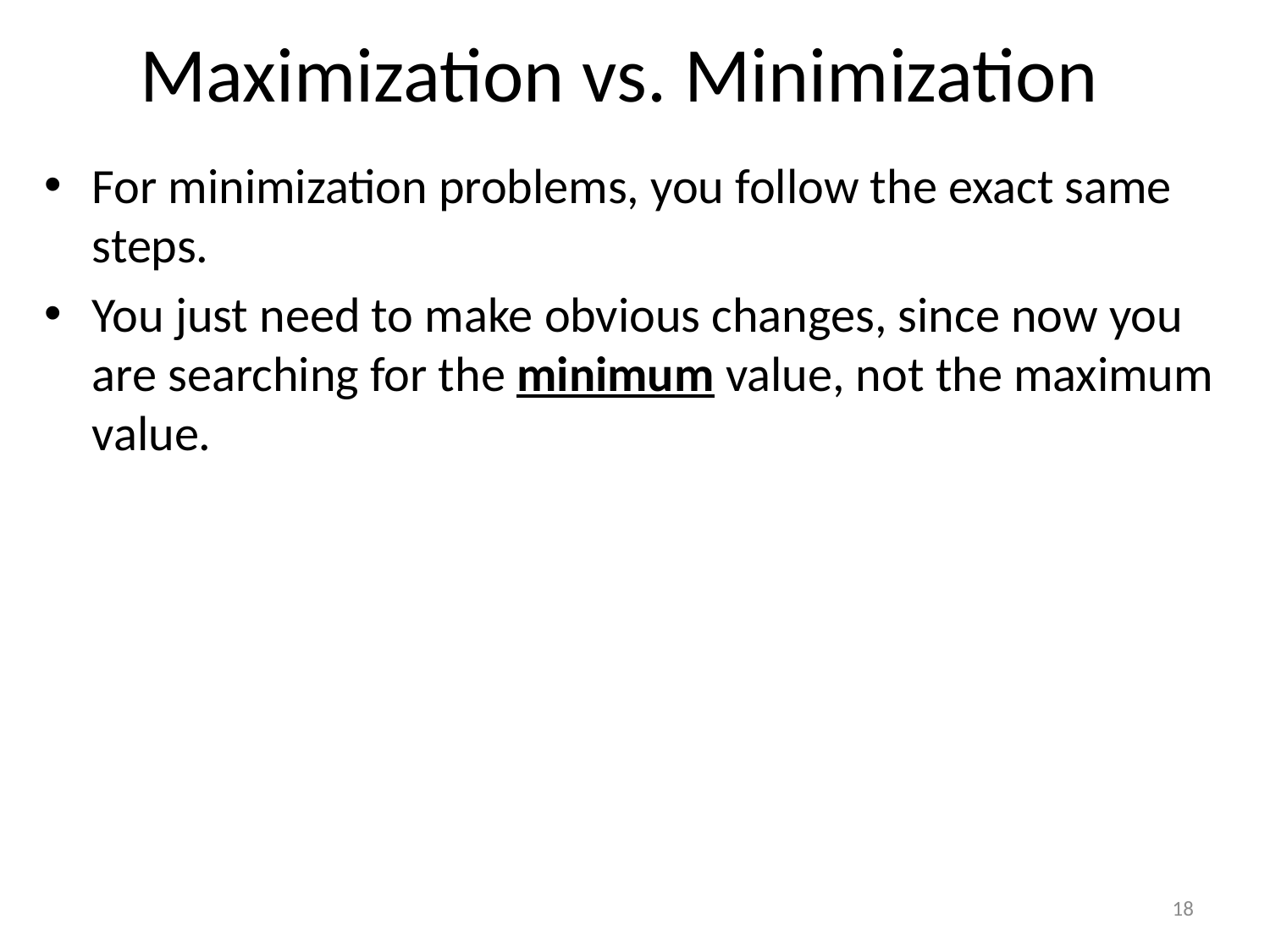

# Maximization vs. Minimization
For minimization problems, you follow the exact same steps.
You just need to make obvious changes, since now you are searching for the minimum value, not the maximum value.
18